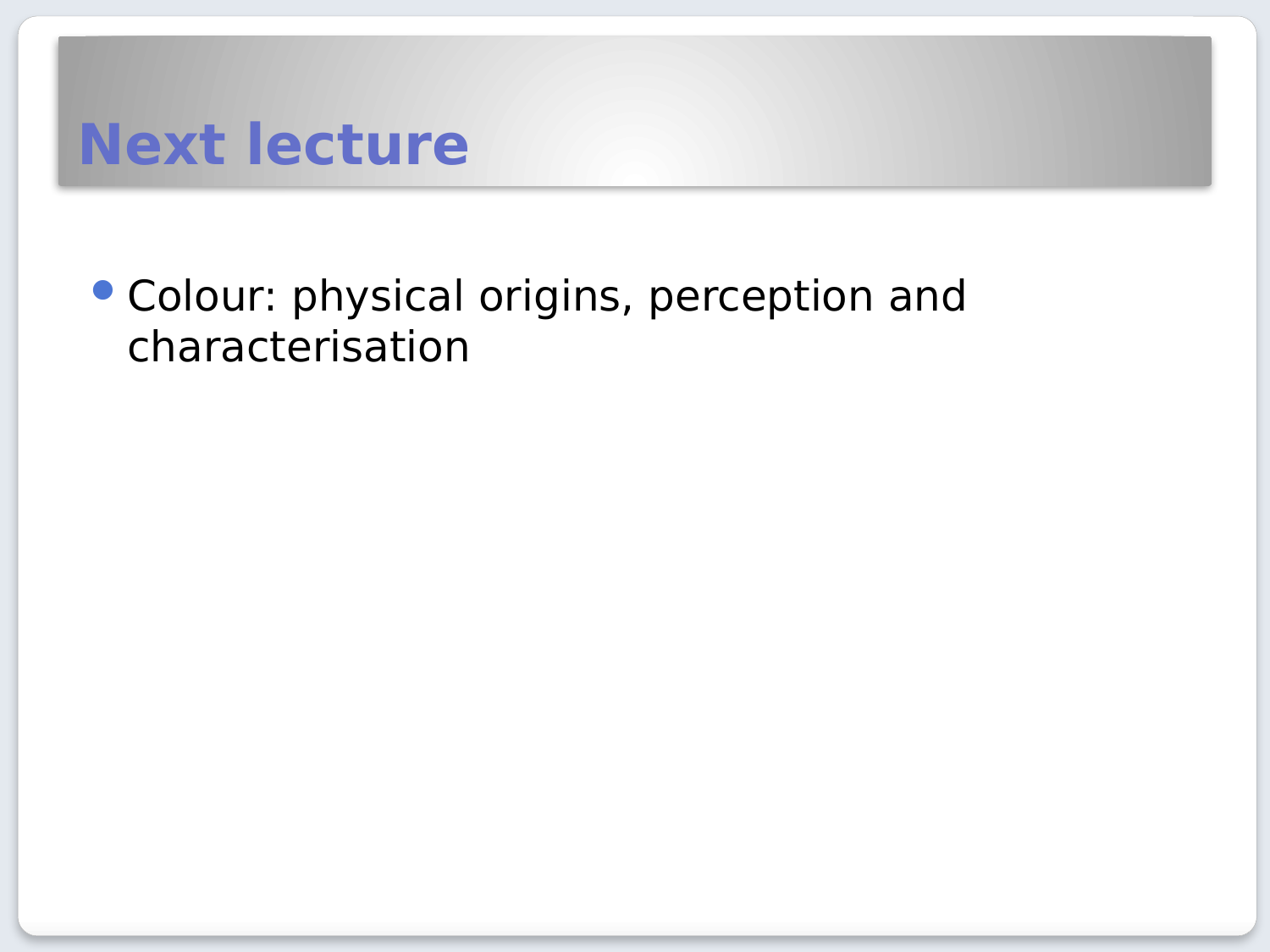

# Next lecture
Colour: physical origins, perception and characterisation